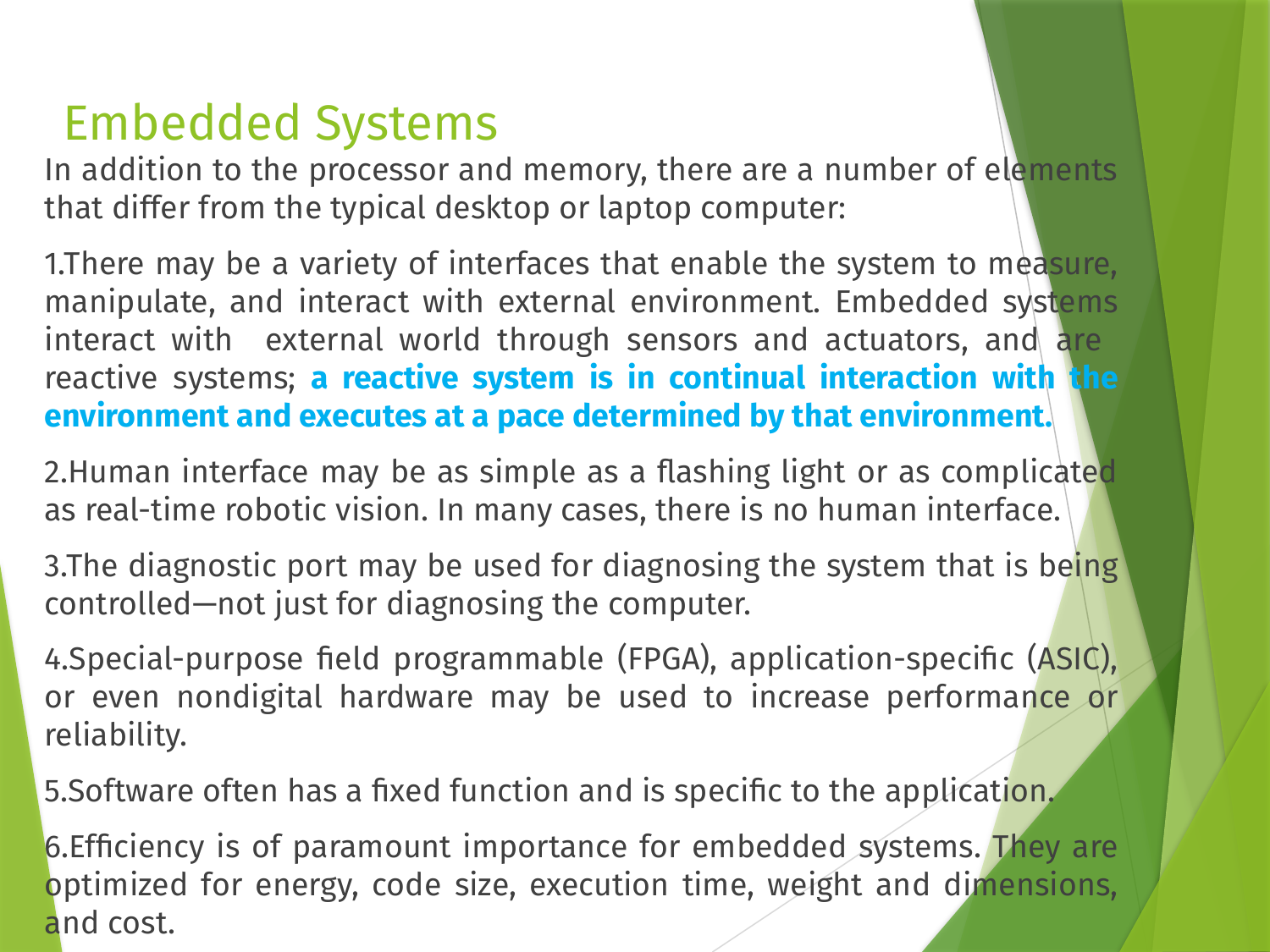

# Embedded Systems
In addition to the processor and memory, there are a number of elements that differ from the typical desktop or laptop computer:
1.There may be a variety of interfaces that enable the system to measure, manipulate, and interact with external environment. Embedded systems interact with  external world through sensors and actuators, and are  reactive systems; a reactive system is in continual interaction with the environment and executes at a pace determined by that environment.
2.Human interface may be as simple as a flashing light or as complicated as real-time robotic vision. In many cases, there is no human interface.
3.The diagnostic port may be used for diagnosing the system that is being controlled—not just for diagnosing the computer.
4.Special-purpose field programmable (FPGA), application-specific (ASIC), or even nondigital hardware may be used to increase performance or reliability.
5.Software often has a fixed function and is specific to the application.
6.Efficiency is of paramount importance for embedded systems. They are optimized for energy, code size, execution time, weight and dimensions, and cost.